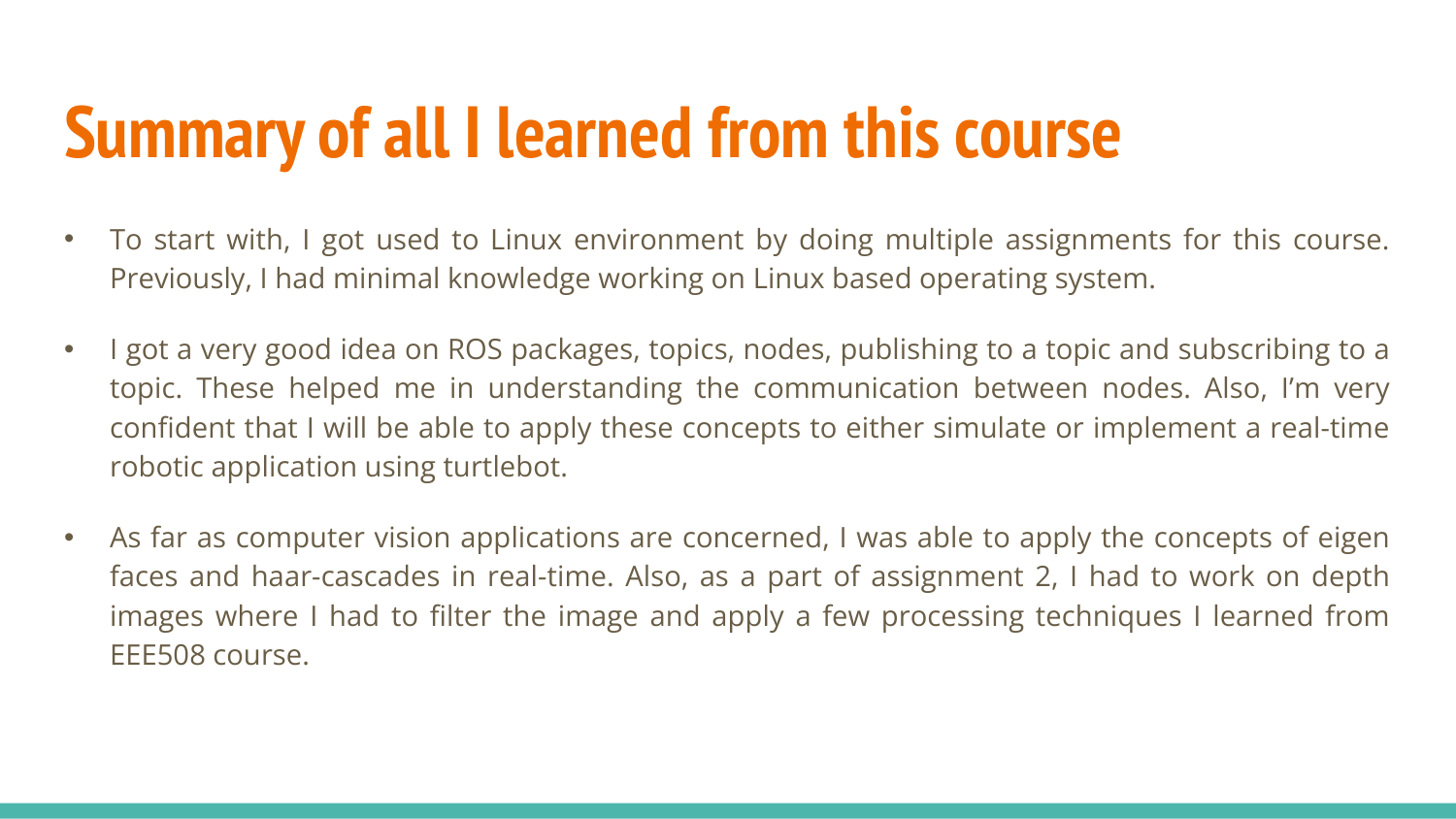

# Summary of all I learned from this course
To start with, I got used to Linux environment by doing multiple assignments for this course. Previously, I had minimal knowledge working on Linux based operating system.
I got a very good idea on ROS packages, topics, nodes, publishing to a topic and subscribing to a topic. These helped me in understanding the communication between nodes. Also, I’m very confident that I will be able to apply these concepts to either simulate or implement a real-time robotic application using turtlebot.
As far as computer vision applications are concerned, I was able to apply the concepts of eigen faces and haar-cascades in real-time. Also, as a part of assignment 2, I had to work on depth images where I had to filter the image and apply a few processing techniques I learned from EEE508 course.